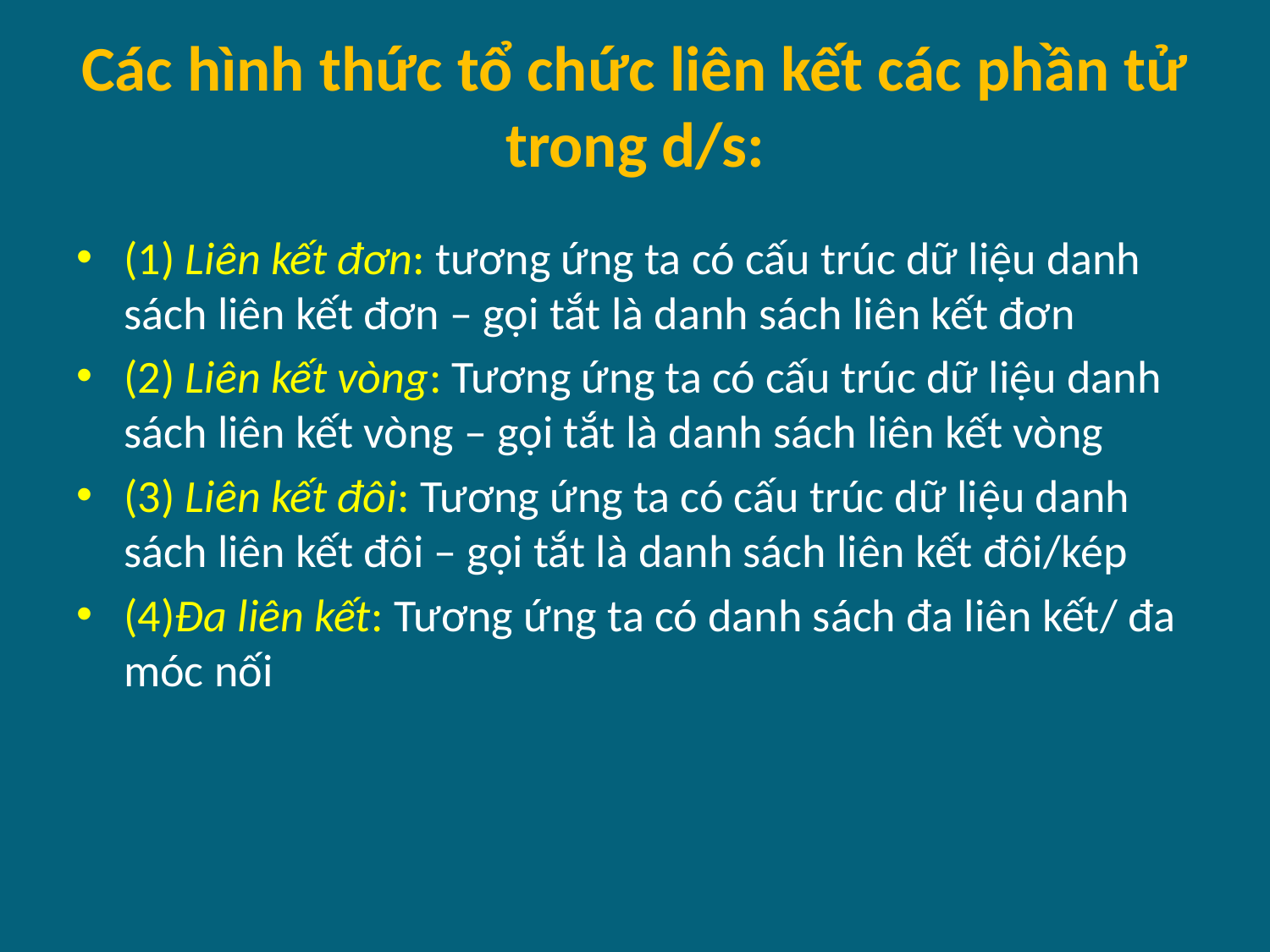

# Các hình thức tổ chức liên kết các phần tử trong d/s:
(1) Liên kết đơn: tương ứng ta có cấu trúc dữ liệu danh sách liên kết đơn – gọi tắt là danh sách liên kết đơn
(2) Liên kết vòng: Tương ứng ta có cấu trúc dữ liệu danh sách liên kết vòng – gọi tắt là danh sách liên kết vòng
(3) Liên kết đôi: Tương ứng ta có cấu trúc dữ liệu danh sách liên kết đôi – gọi tắt là danh sách liên kết đôi/kép
(4)Đa liên kết: Tương ứng ta có danh sách đa liên kết/ đa móc nối